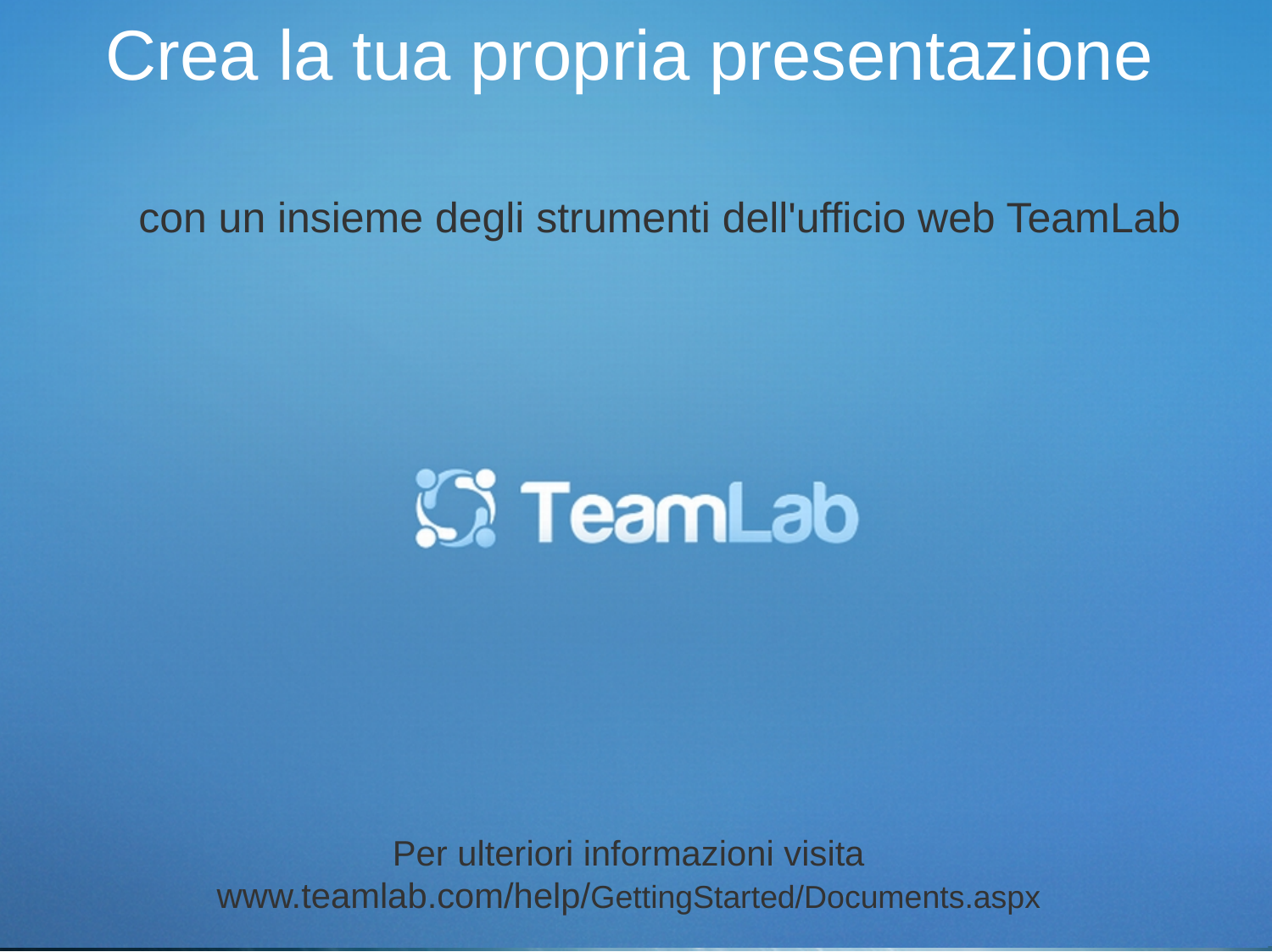

# Crea la tua propria presentazione
con un insieme degli strumenti dell'ufficio web TeamLab
Per ulteriori informazioni visita
www.teamlab.com/help/GettingStarted/Documents.aspx